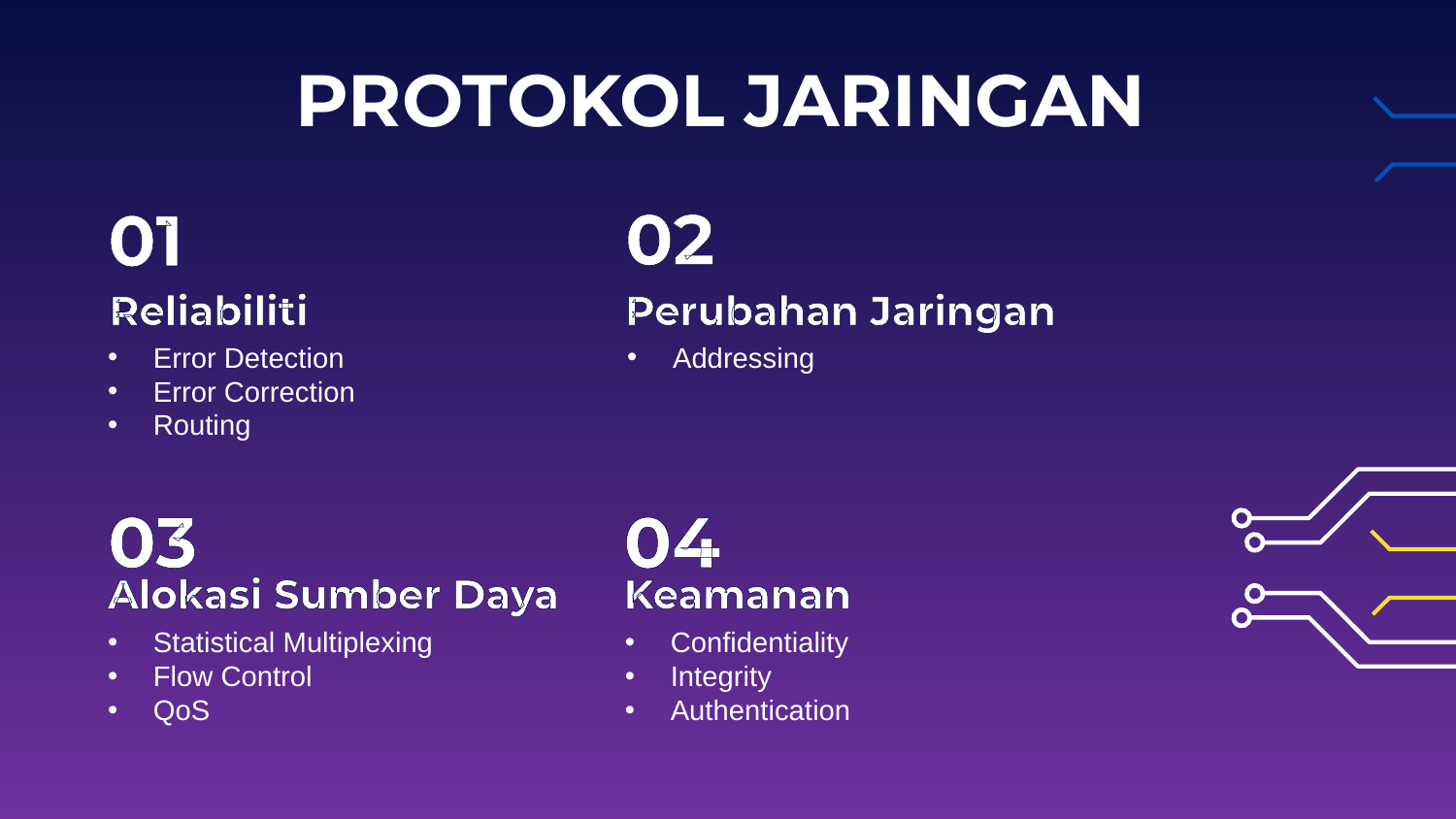

PROTOKOL JARINGAN
02
01
# Reliabiliti
Perubahan Jaringan
Error Detection
Error Correction
Routing
Addressing
03
04
Alokasi Sumber Daya
Keamanan
Statistical Multiplexing
Flow Control
QoS
Confidentiality
Integrity
Authentication